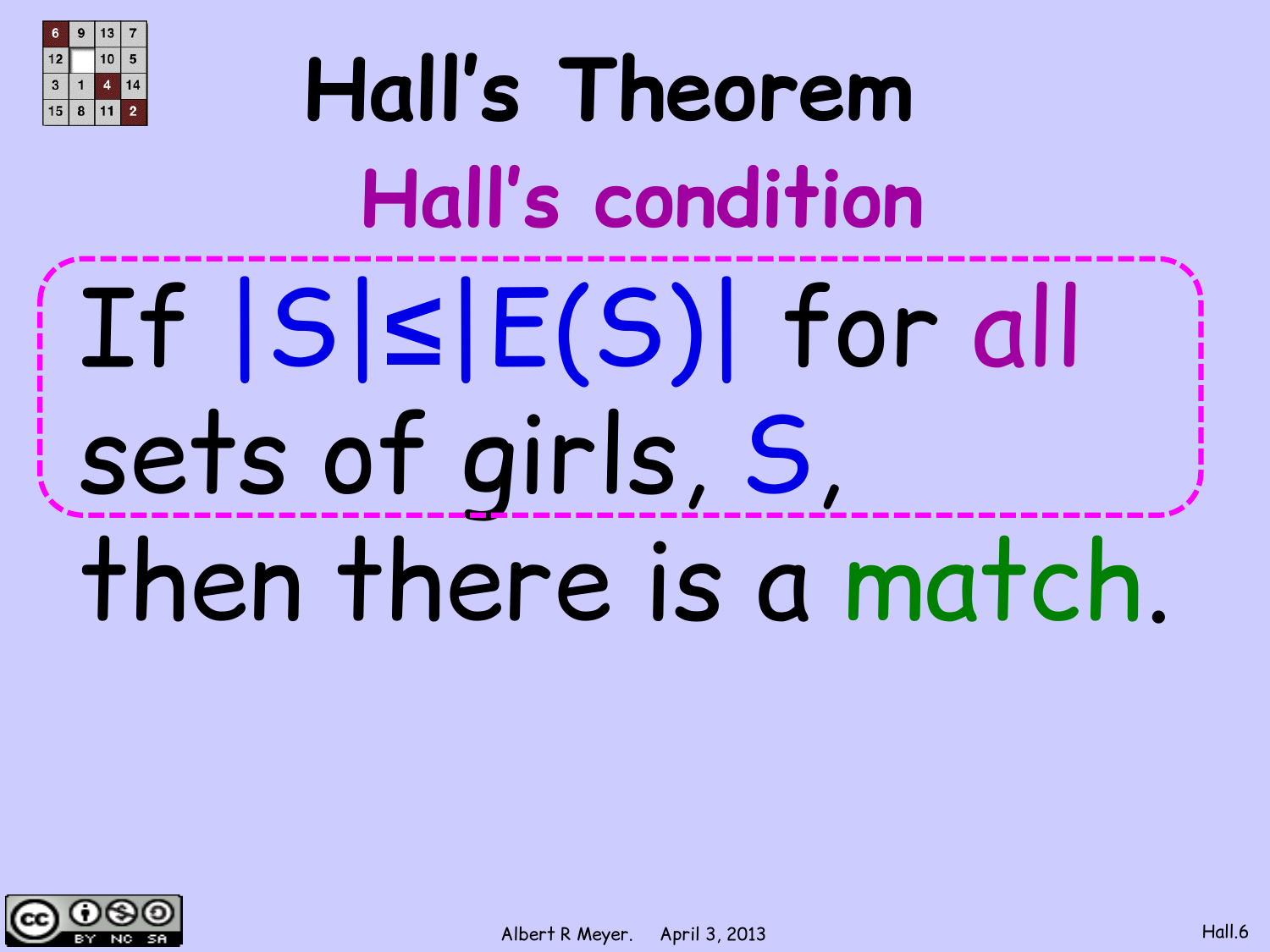

Hall’s Theorem
Hall’s condition
If |S|≤|E(S)| for all sets of girls, S,
then there is a match.

Hall.6